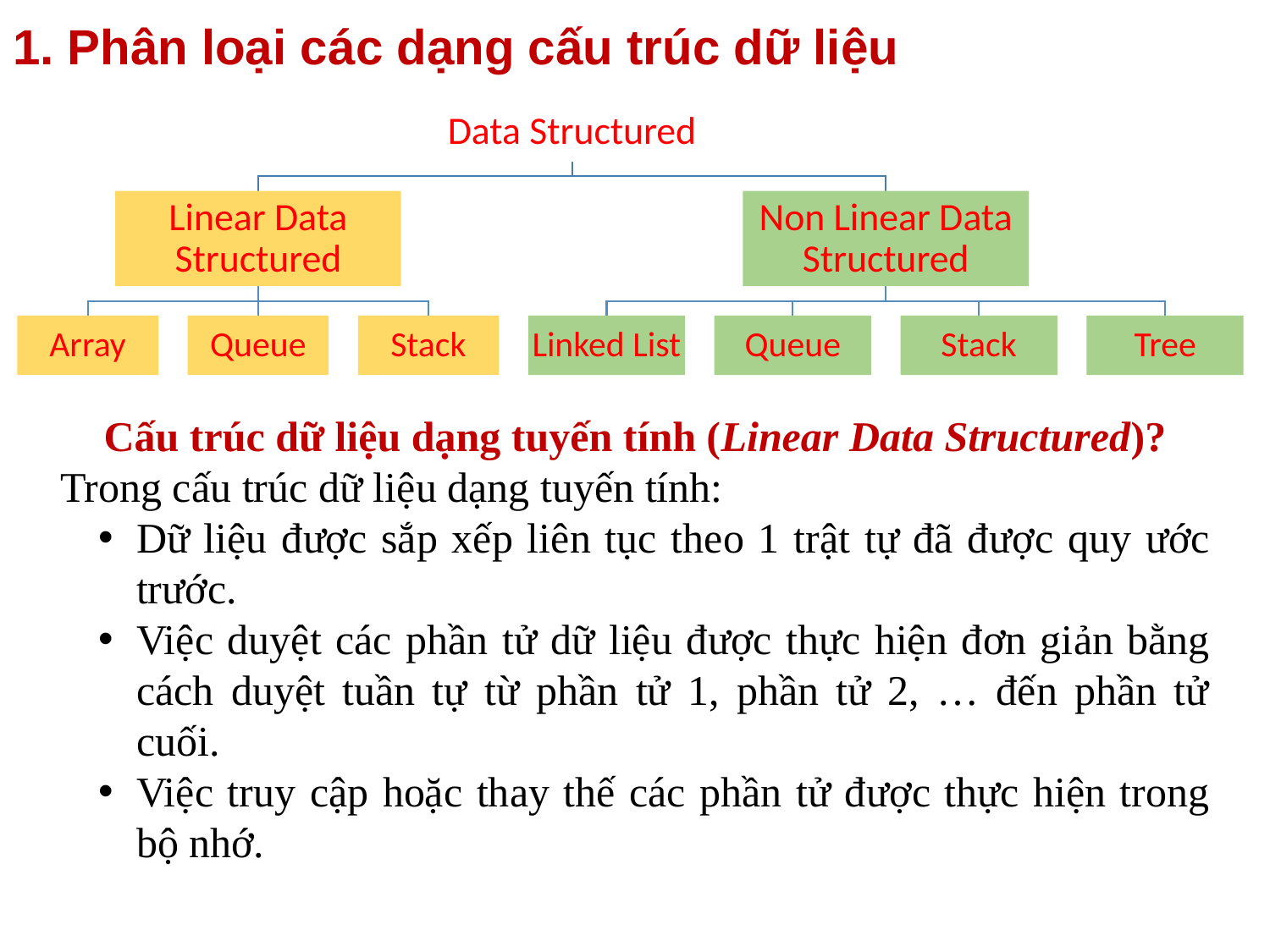

# 1. Phân loại các dạng cấu trúc dữ liệu
Data Structured
Linear Data Structured
Array
Queue
Stack
Non Linear Data Structured
Linked List
Queue
Stack
Tree
Cấu trúc dữ liệu dạng tuyến tính (Linear Data Structured)?
Trong cấu trúc dữ liệu dạng tuyến tính:
Dữ liệu được sắp xếp liên tục theo 1 trật tự đã được quy ước trước.
Việc duyệt các phần tử dữ liệu được thực hiện đơn giản bằng cách duyệt tuần tự từ phần tử 1, phần tử 2, … đến phần tử cuối.
Việc truy cập hoặc thay thế các phần tử được thực hiện trong bộ nhớ.